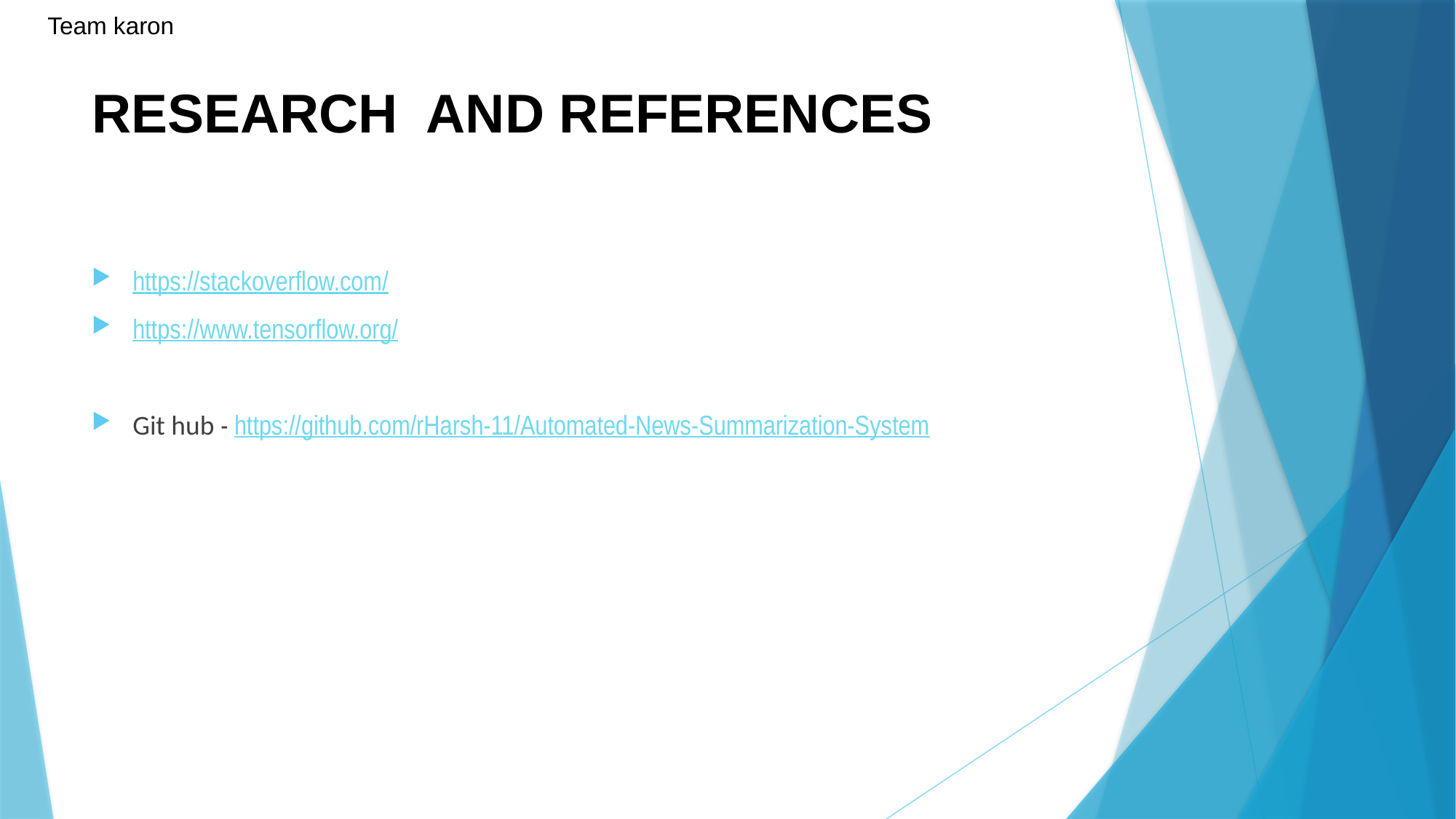

Team karon
# RESEARCH  AND REFERENCES
https://stackoverflow.com/
https://www.tensorflow.org/

Git hub - https://github.com/rHarsh-11/Automated-News-Summarization-System